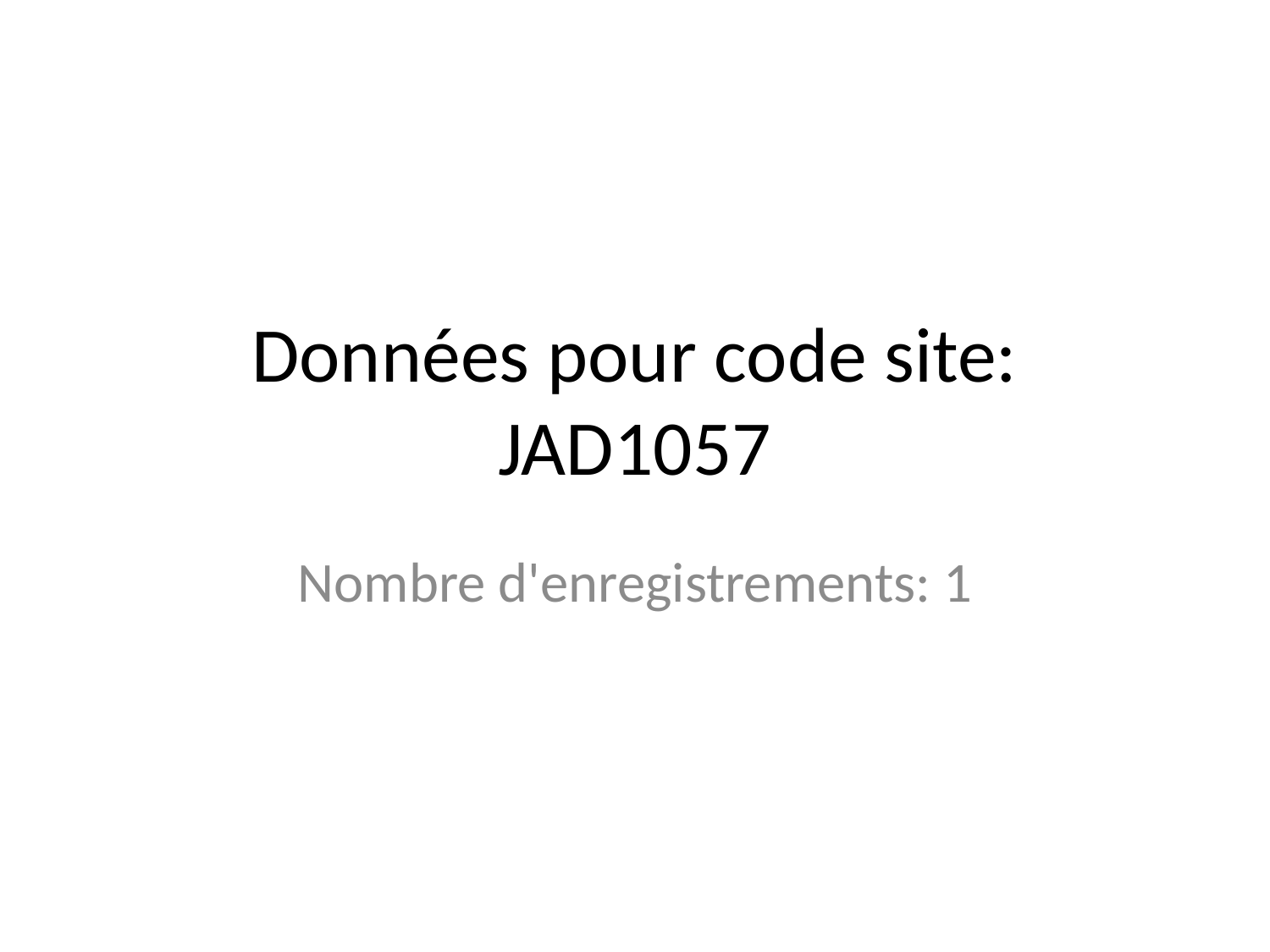

# Données pour code site: JAD1057
Nombre d'enregistrements: 1